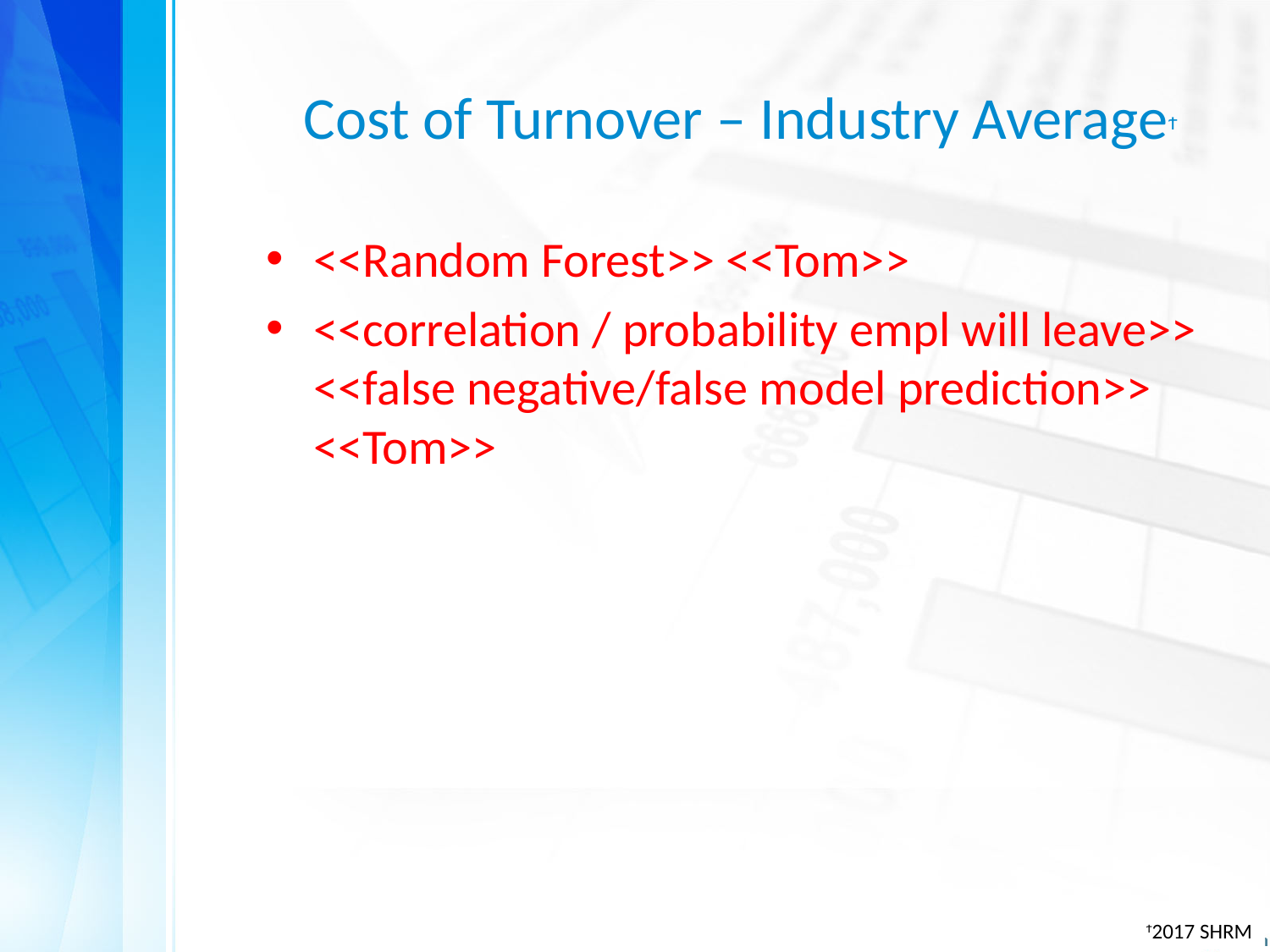

# Cost of Turnover – Industry AverageϮ
<<Random Forest>> <<Tom>>
<<correlation / probability empl will leave>>  <<false negative/false model prediction>>  <<Tom>>
Ϯ2017 SHRM